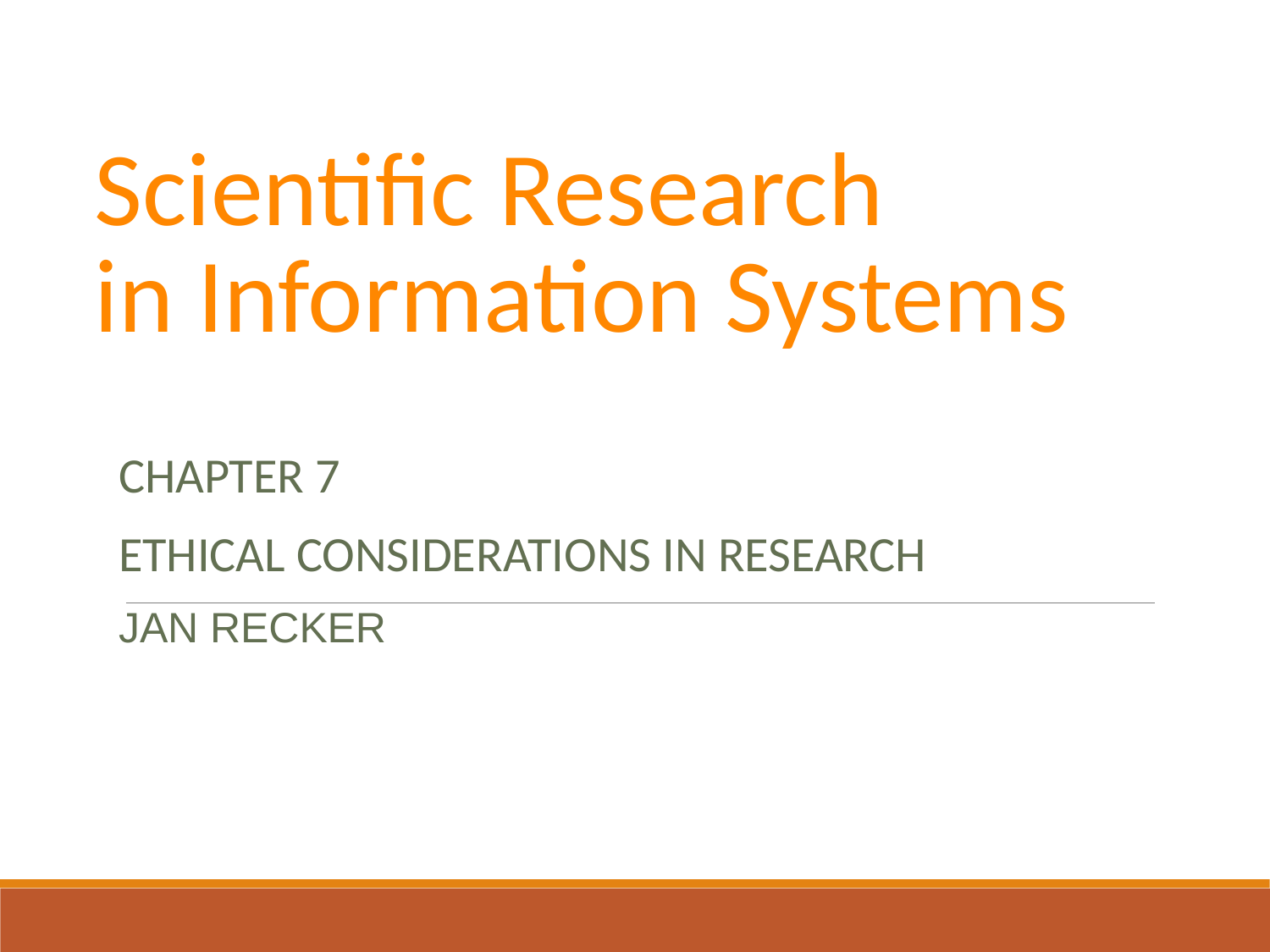

# Scientific Research in Information Systems
CHAPTER 7
ETHICAL CONSIDERATIONS IN RESEARCH
JAN RECKER